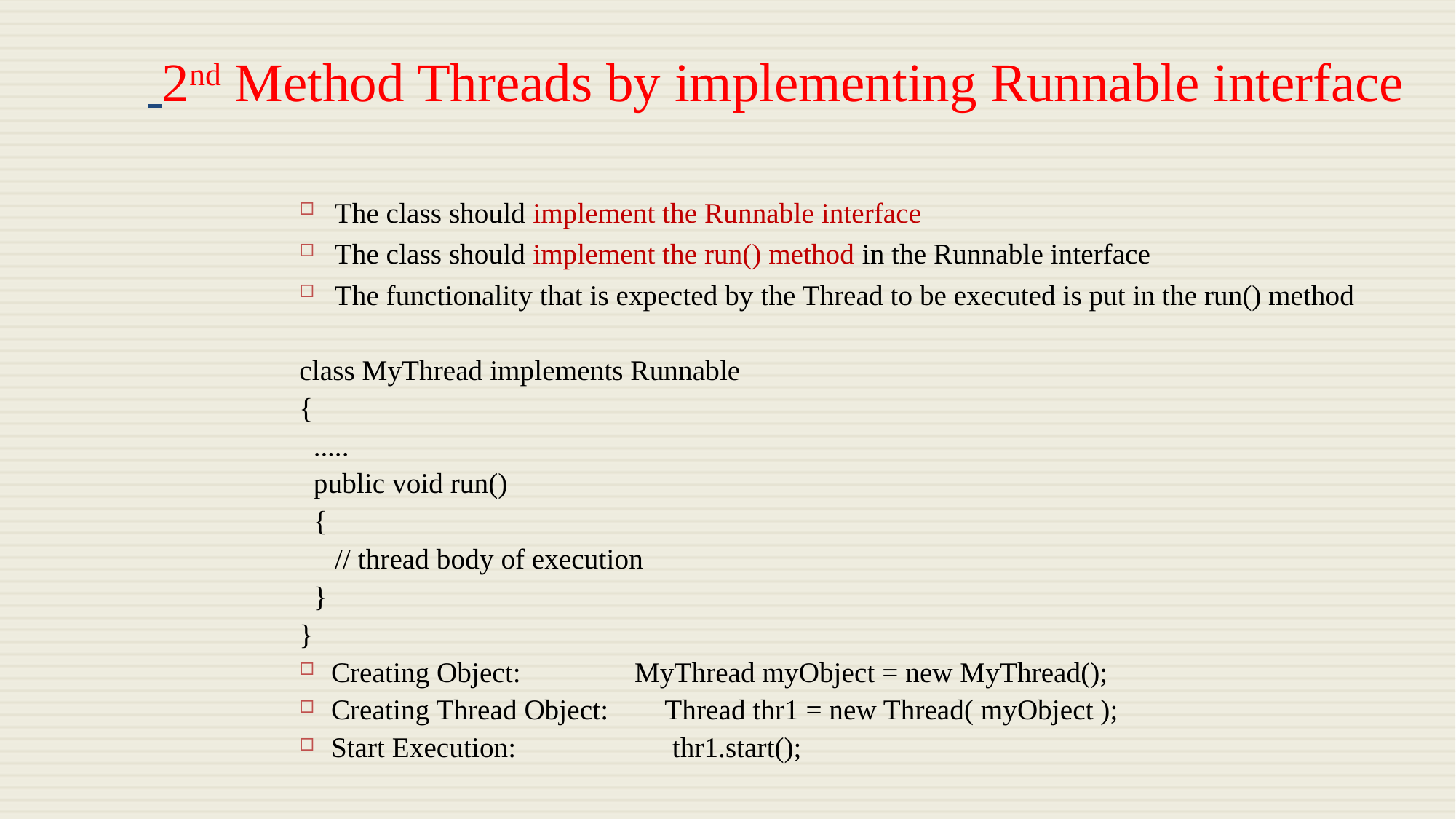

2nd Method Threads by implementing Runnable interface

The class should implement the Runnable interface
The class should implement the run() method in the Runnable interface
The functionality that is expected by the Thread to be executed is put in the run() method

class MyThread implements Runnable
{
  .....
  public void run()
  {
     // thread body of execution
  }
}
Creating Object:                MyThread myObject = new MyThread();
Creating Thread Object:        Thread thr1 = new Thread( myObject );
Start Execution:                      thr1.start();